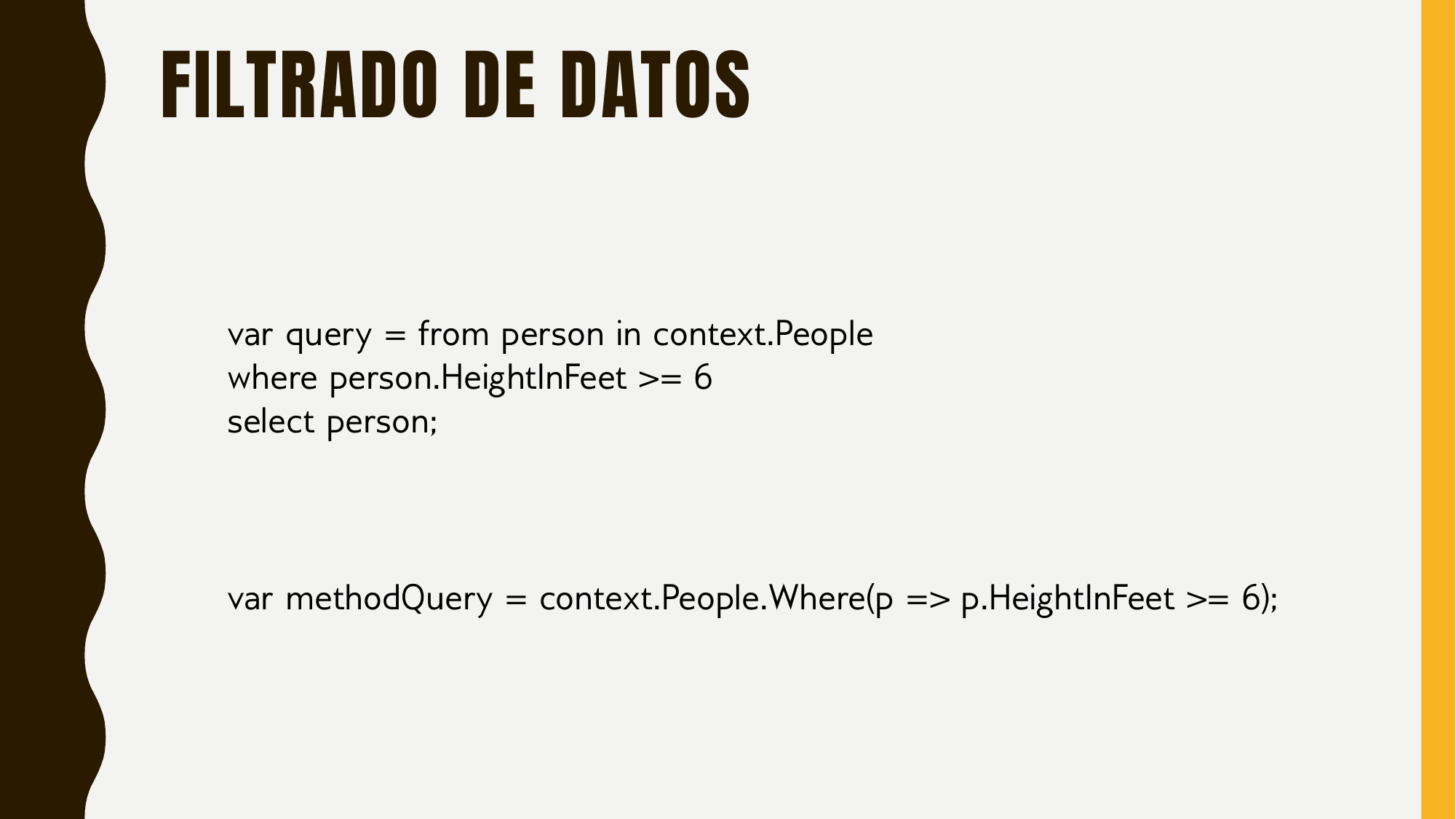

# Filtrado de datos
var query = from person in context.People
where person.HeightInFeet >= 6
select person;
var methodQuery = context.People.Where(p => p.HeightInFeet >= 6);